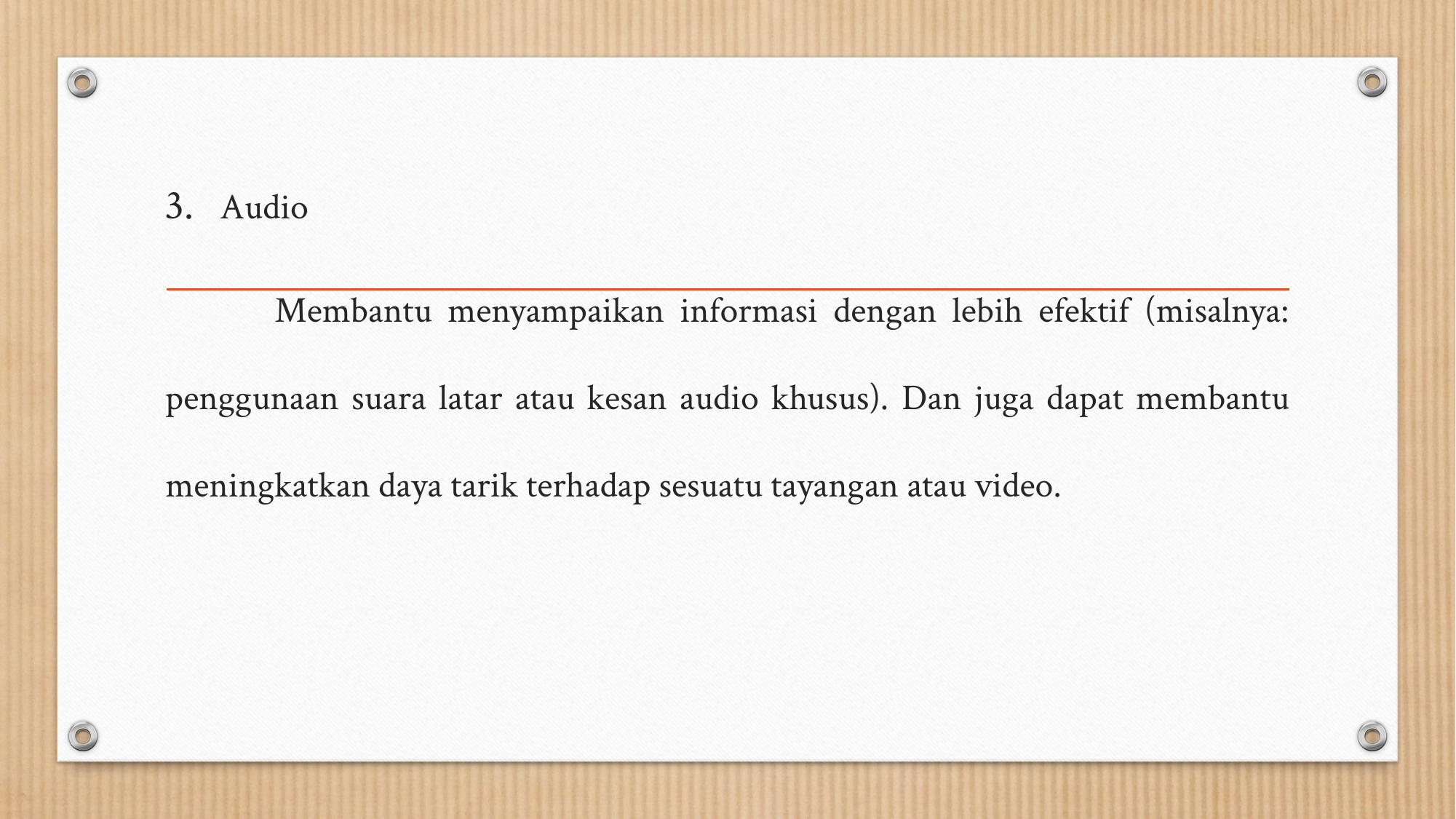

Audio
	Membantu menyampaikan informasi dengan lebih efektif (misalnya: penggunaan suara latar atau kesan audio khusus). Dan juga dapat membantu meningkatkan daya tarik terhadap sesuatu tayangan atau video.